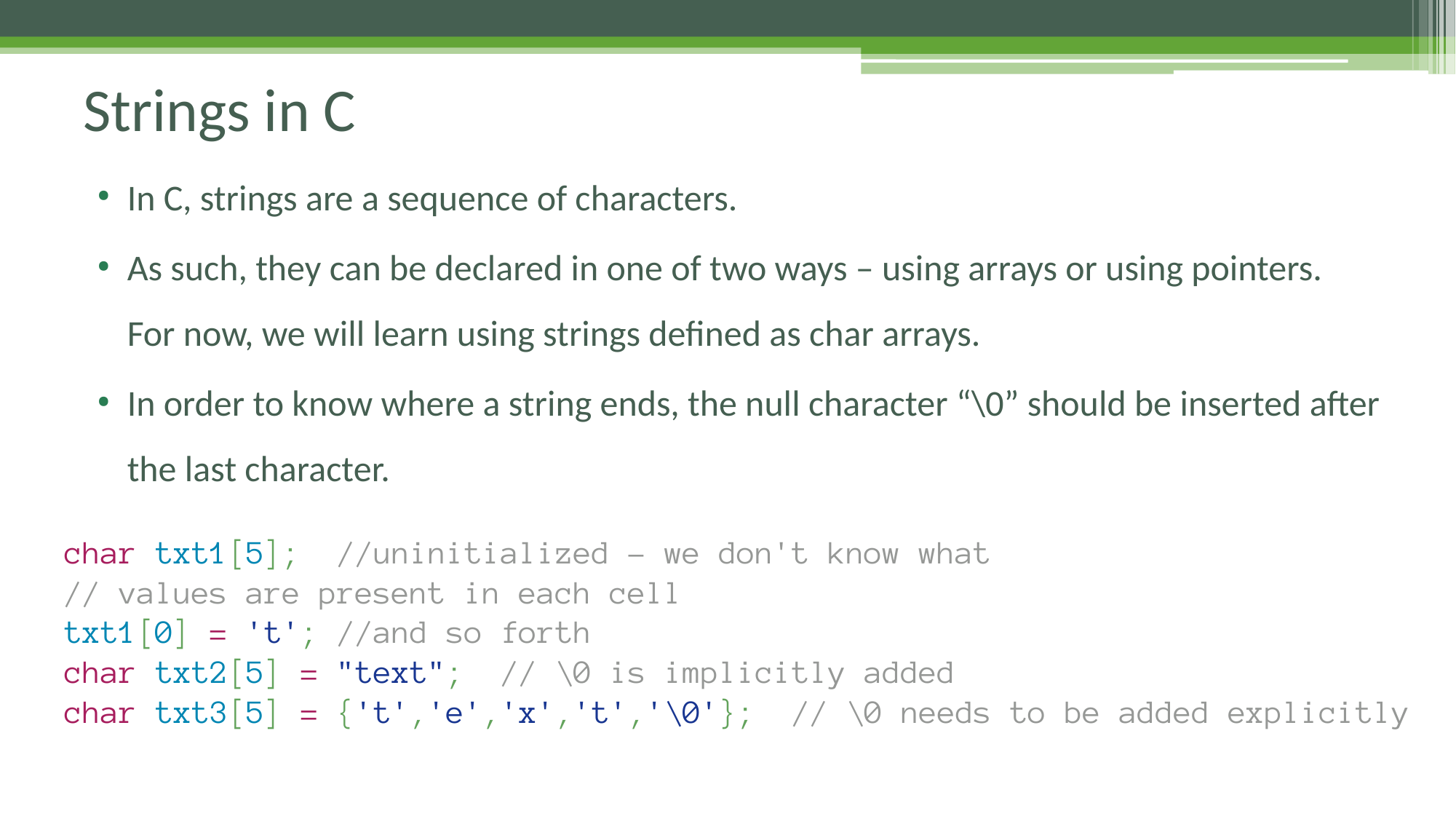

# Strings in C
In C, strings are a sequence of characters.
As such, they can be declared in one of two ways – using arrays or using pointers.
For now, we will learn using strings defined as char arrays.
In order to know where a string ends, the null character “\0” should be inserted after the last character.

char txt1[5];  //uninitialized - we don't know what
// values are present in each cell
txt1[0] = 't'; //and so forth
char txt2[5] = "text";  // \0 is implicitly added
char txt3[5] = {'t','e','x','t','\0'};  // \0 needs to be added explicitly